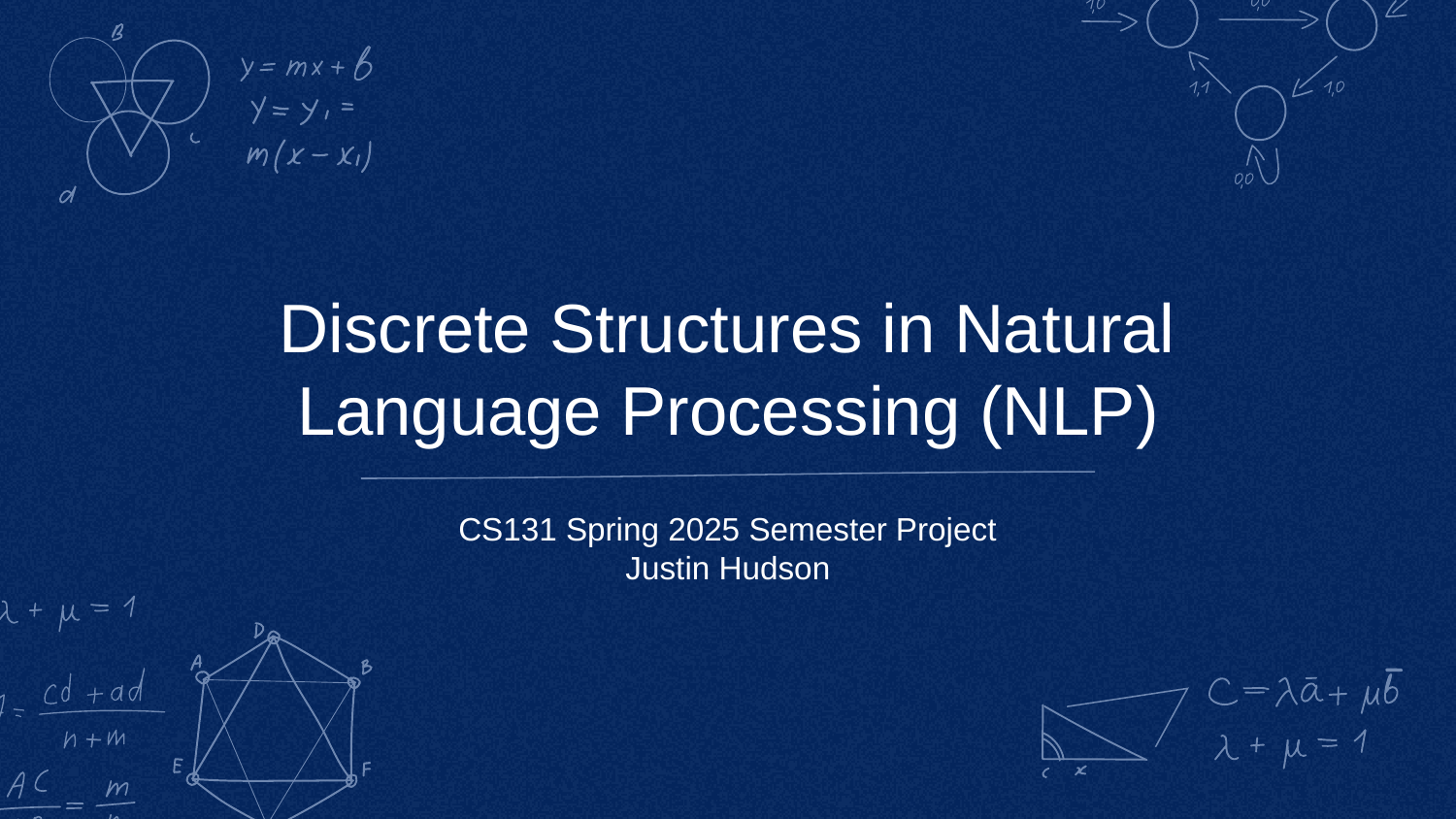

# Discrete Structures in Natural Language Processing (NLP)
CS131 Spring 2025 Semester Project
Justin Hudson